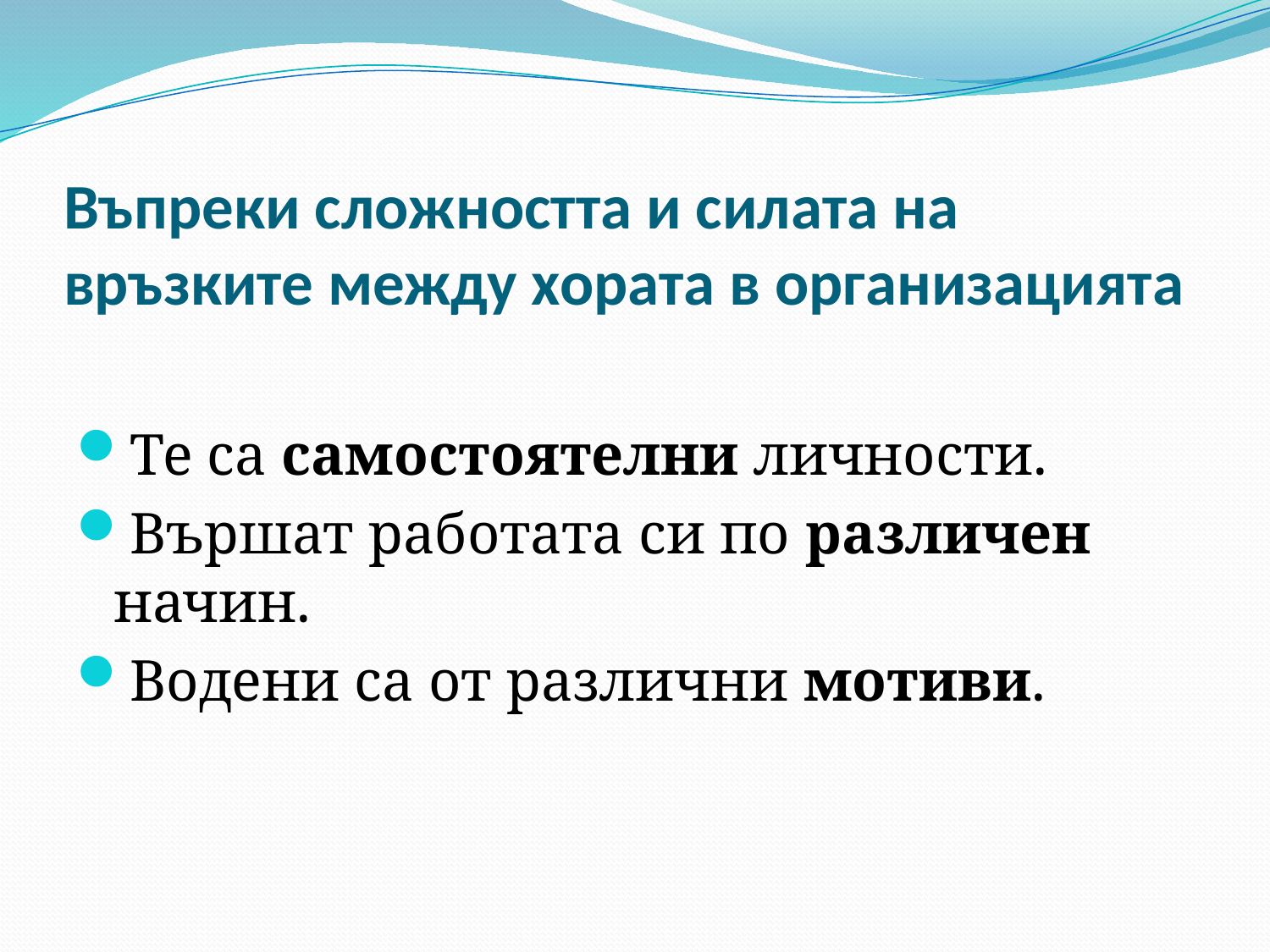

# Въпреки сложността и силата на връзките между хората в организацията
Те са самостоятелни личности.
Вършат работата си по различен начин.
Водени са от различни мотиви.